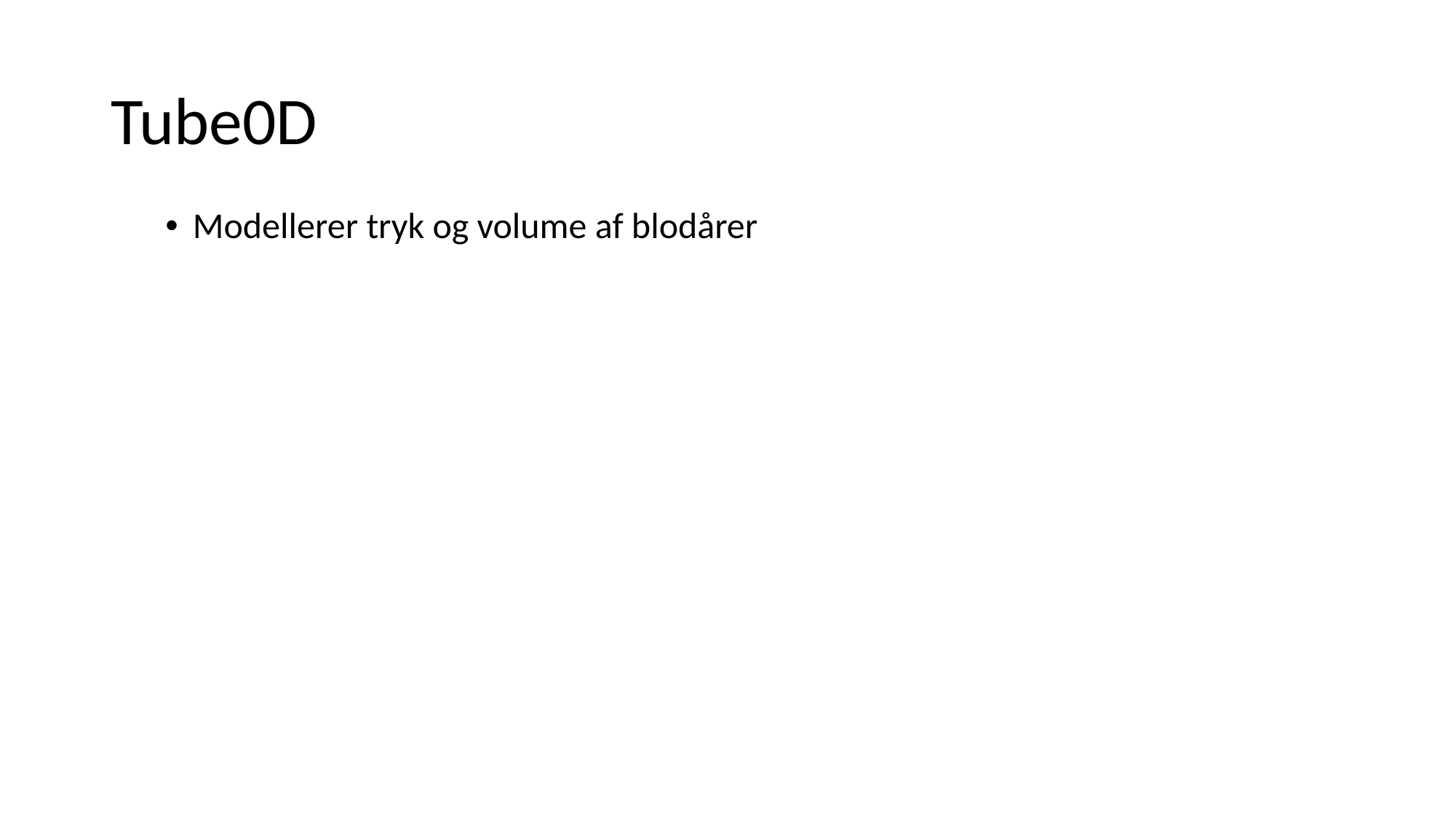

# Tube0D
Modellerer tryk og volume af blodårer